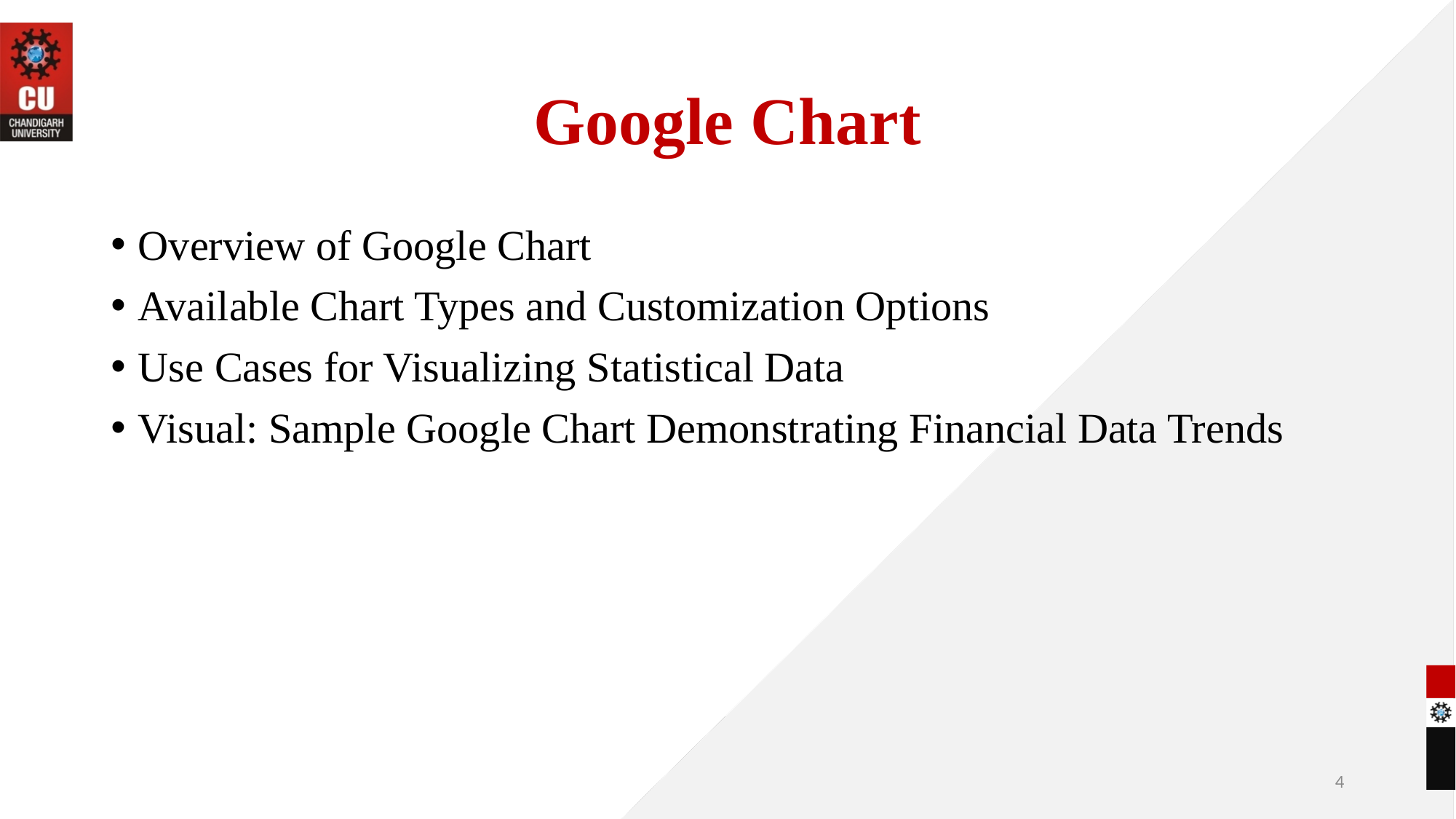

# Google Chart
Overview of Google Chart
Available Chart Types and Customization Options
Use Cases for Visualizing Statistical Data
Visual: Sample Google Chart Demonstrating Financial Data Trends
4